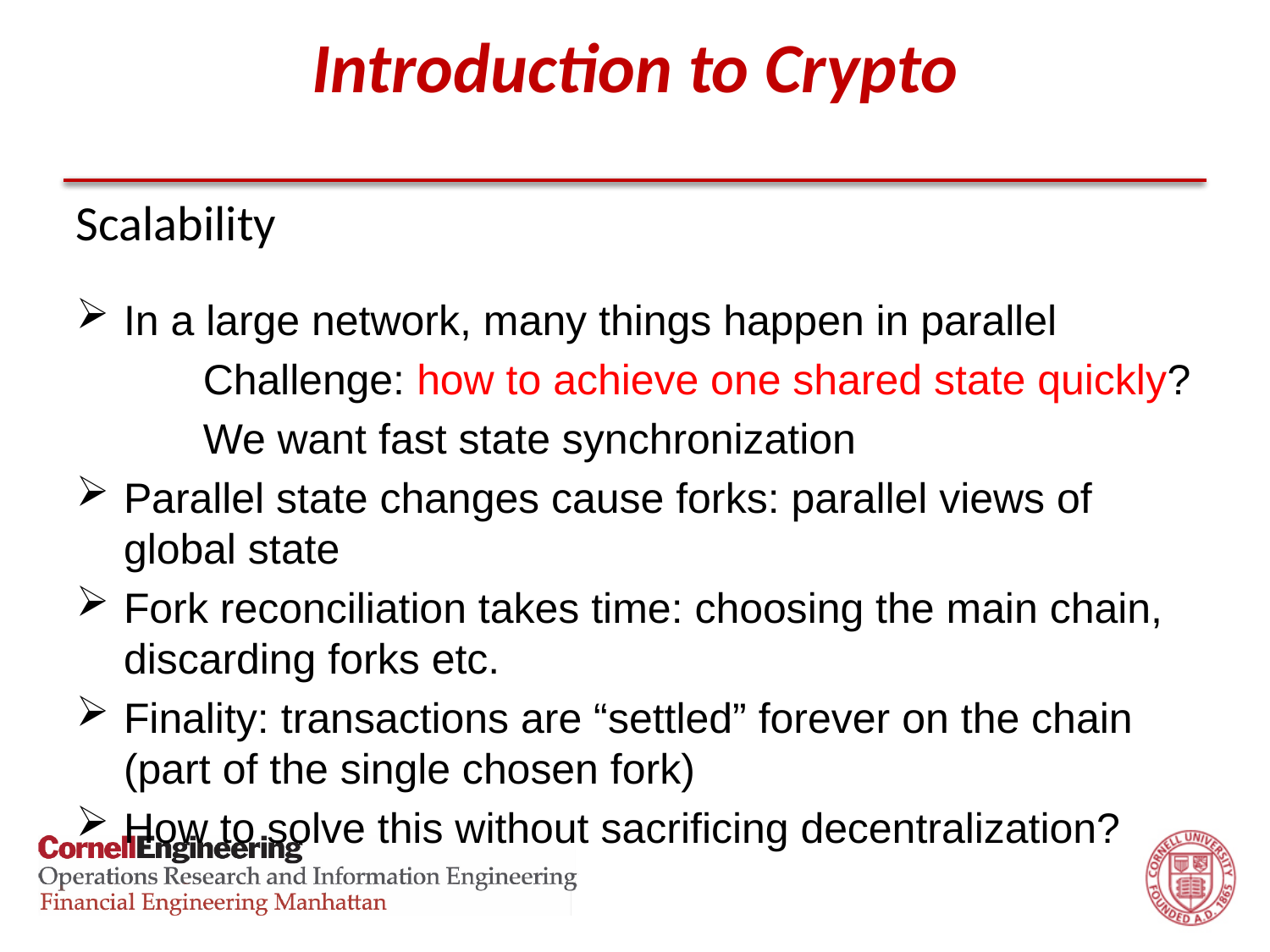

# Introduction to Crypto
Scalability

In a large network, many things happen in parallel
	Challenge: how to achieve one shared state quickly?
	We want fast state synchronization
Parallel state changes cause forks: parallel views of global state
Fork reconciliation takes time: choosing the main chain, discarding forks etc.
Finality: transactions are “settled” forever on the chain (part of the single chosen fork)
How to solve this without sacrificing decentralization?